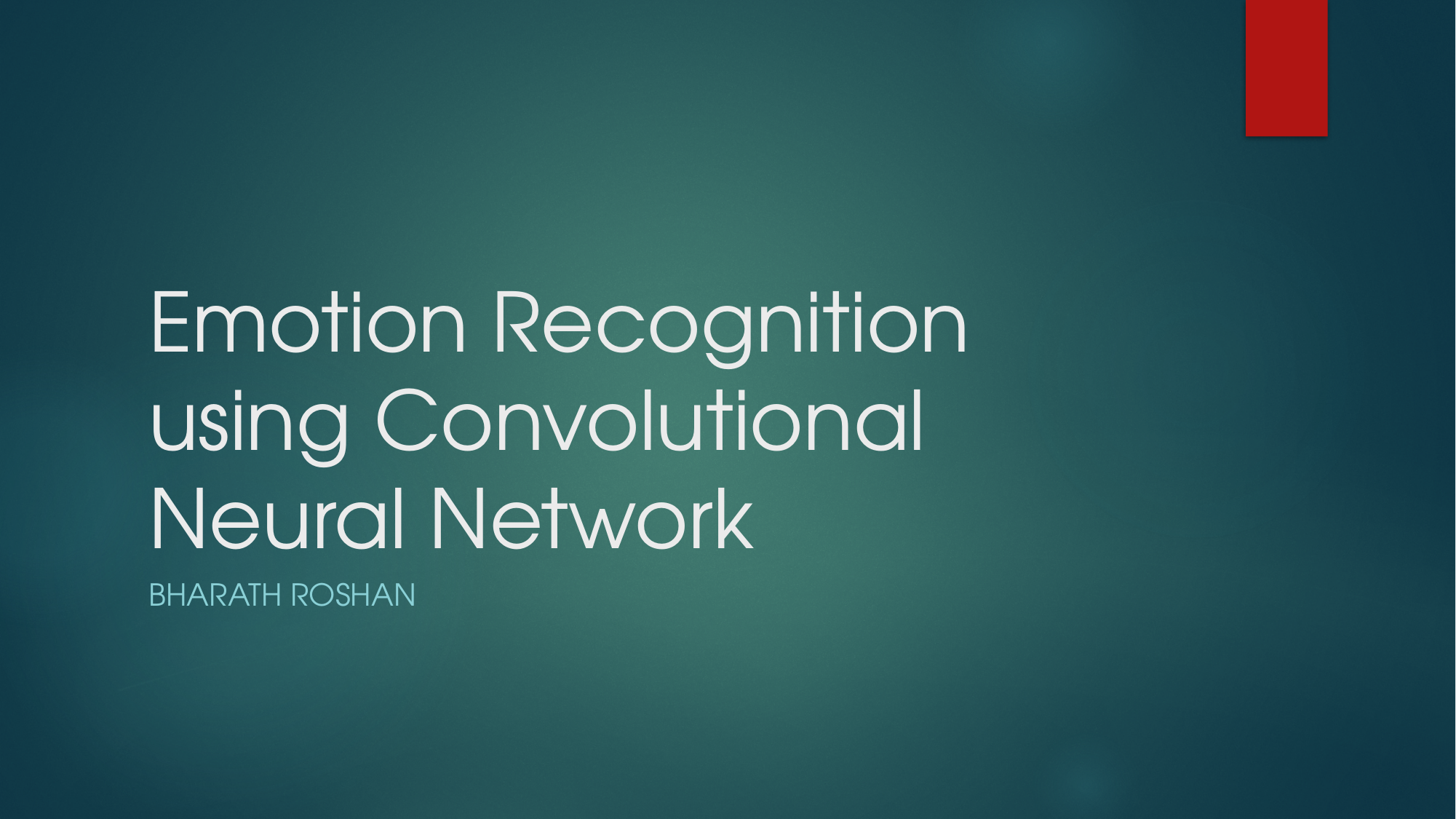

# Emotion Recognition using Convolutional Neural Network
Bharath roshan